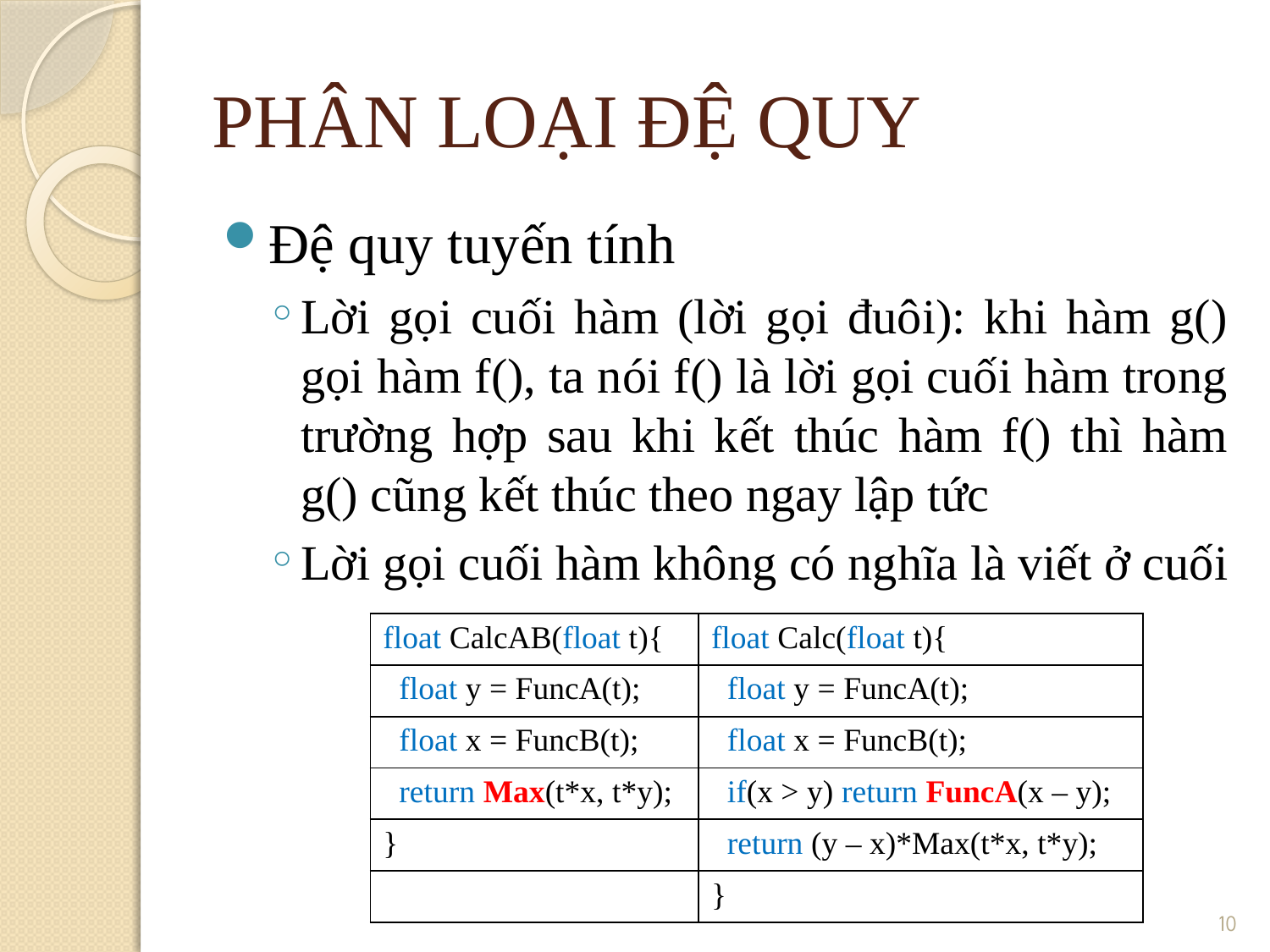

PHÂN LOẠI ĐỆ QUY
Đệ quy tuyến tính
Lời gọi cuối hàm (lời gọi đuôi): khi hàm g() gọi hàm f(), ta nói f() là lời gọi cuối hàm trong trường hợp sau khi kết thúc hàm f() thì hàm g() cũng kết thúc theo ngay lập tức
Lời gọi cuối hàm không có nghĩa là viết ở cuối
| float CalcAB(float t){ | float Calc(float t){ |
| --- | --- |
| float y = FuncA(t); | float y = FuncA(t); |
| float x = FuncB(t); | float x = FuncB(t); |
| return Max(t\*x, t\*y); | if(x > y) return FuncA(x – y); |
| } | return (y – x)\*Max(t\*x, t\*y); |
|  | } |
10